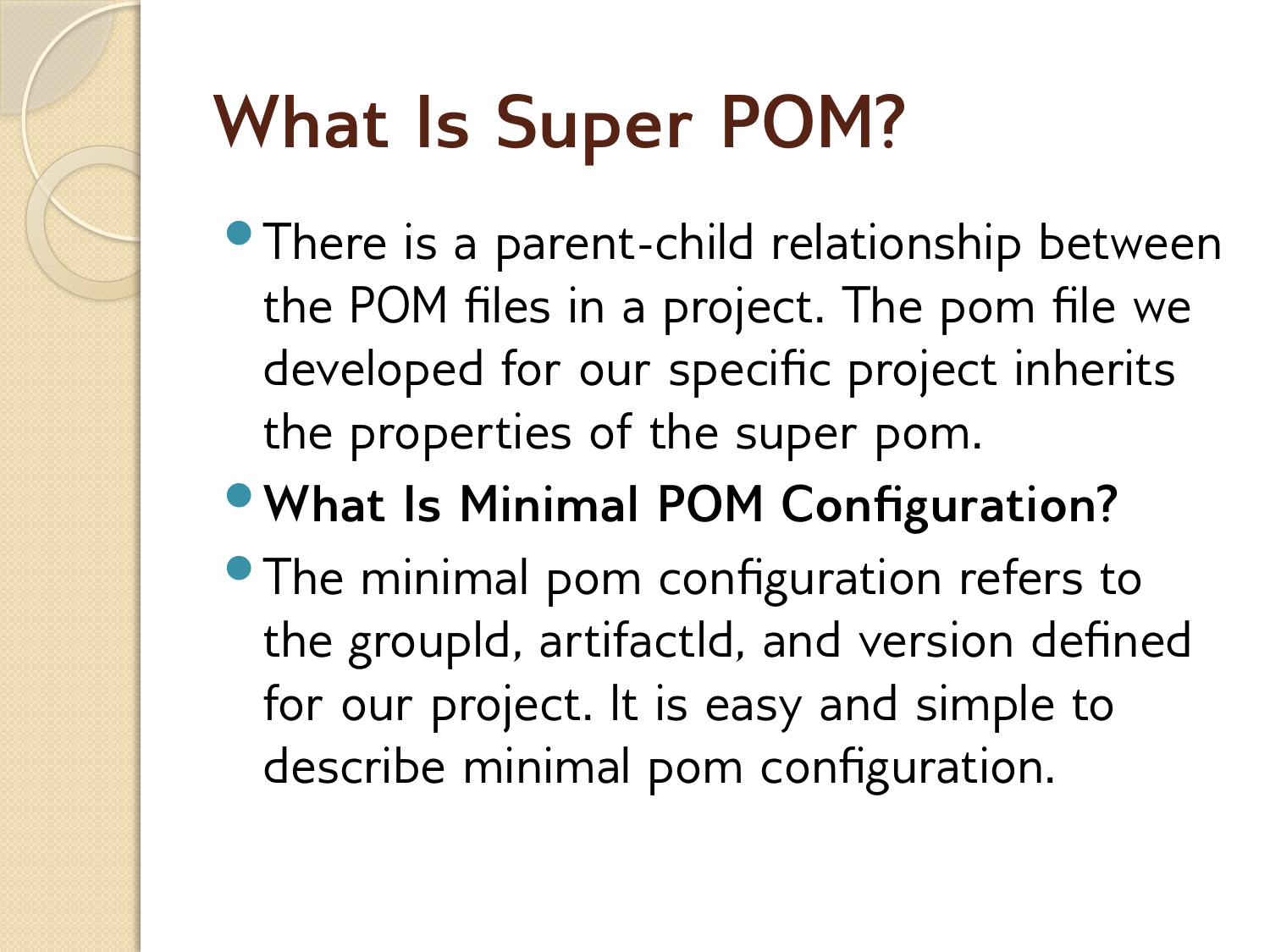

# What Is Super POM?
There is a parent-child relationship between the POM files in a project. The pom file we developed for our specific project inherits the properties of the super pom.
What Is Minimal POM Configuration?
The minimal pom configuration refers to the groupId, artifactId, and version defined for our project. It is easy and simple to describe minimal pom configuration.